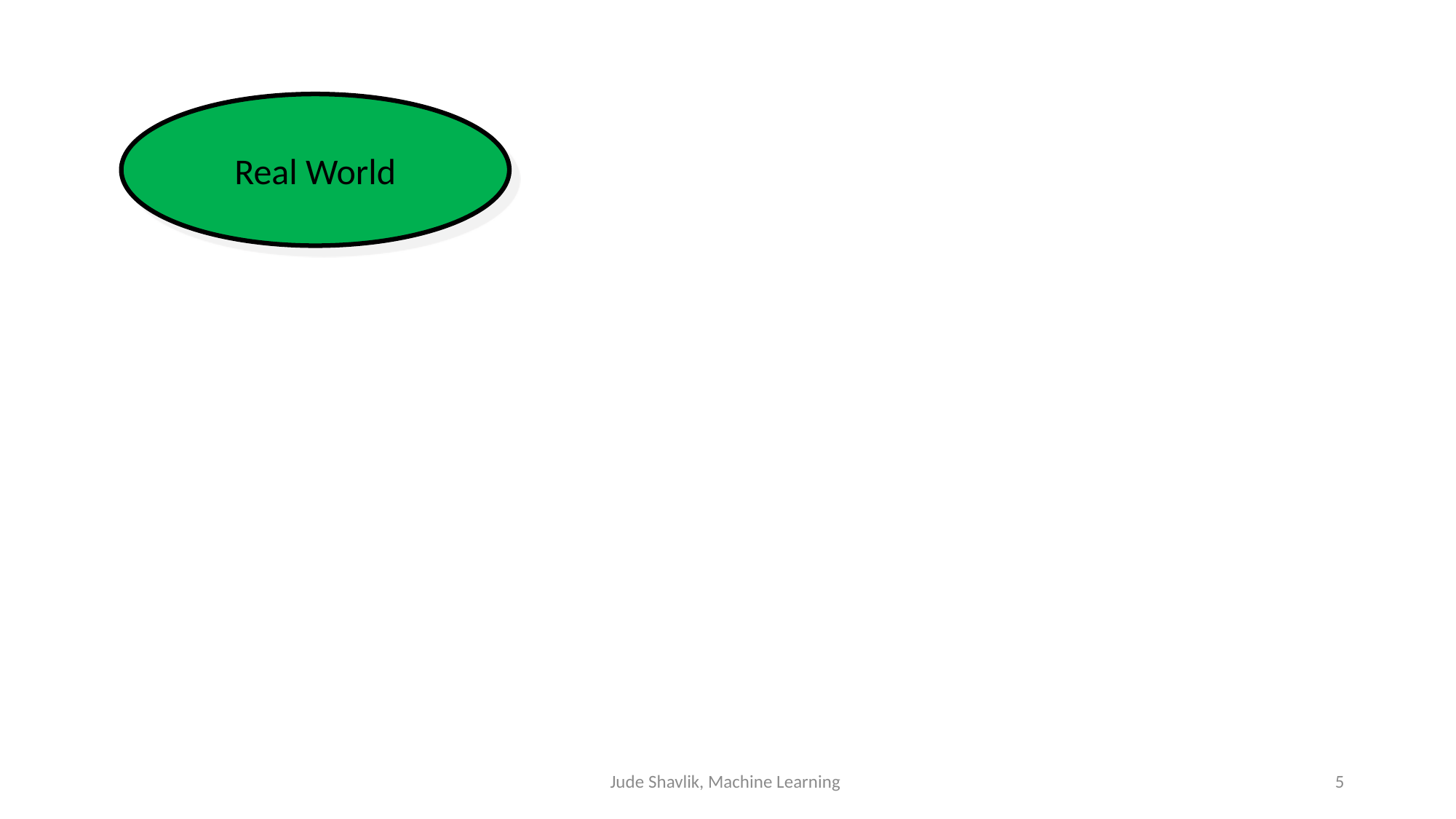

Real World
Jude Shavlik, Machine Learning
5